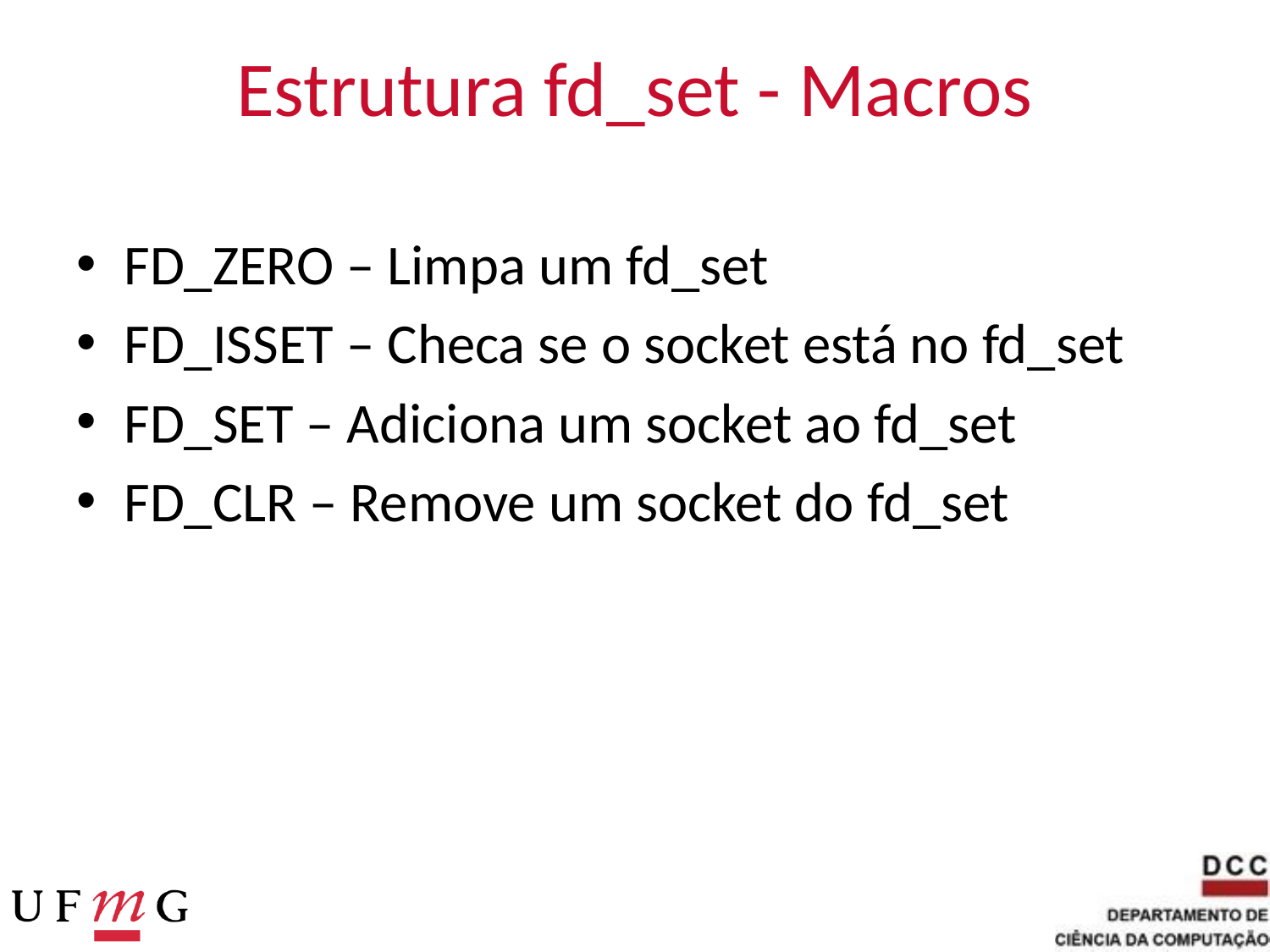

# Estrutura fd_set - Macros
FD_ZERO – Limpa um fd_set
FD_ISSET – Checa se o socket está no fd_set
FD_SET – Adiciona um socket ao fd_set
FD_CLR – Remove um socket do fd_set